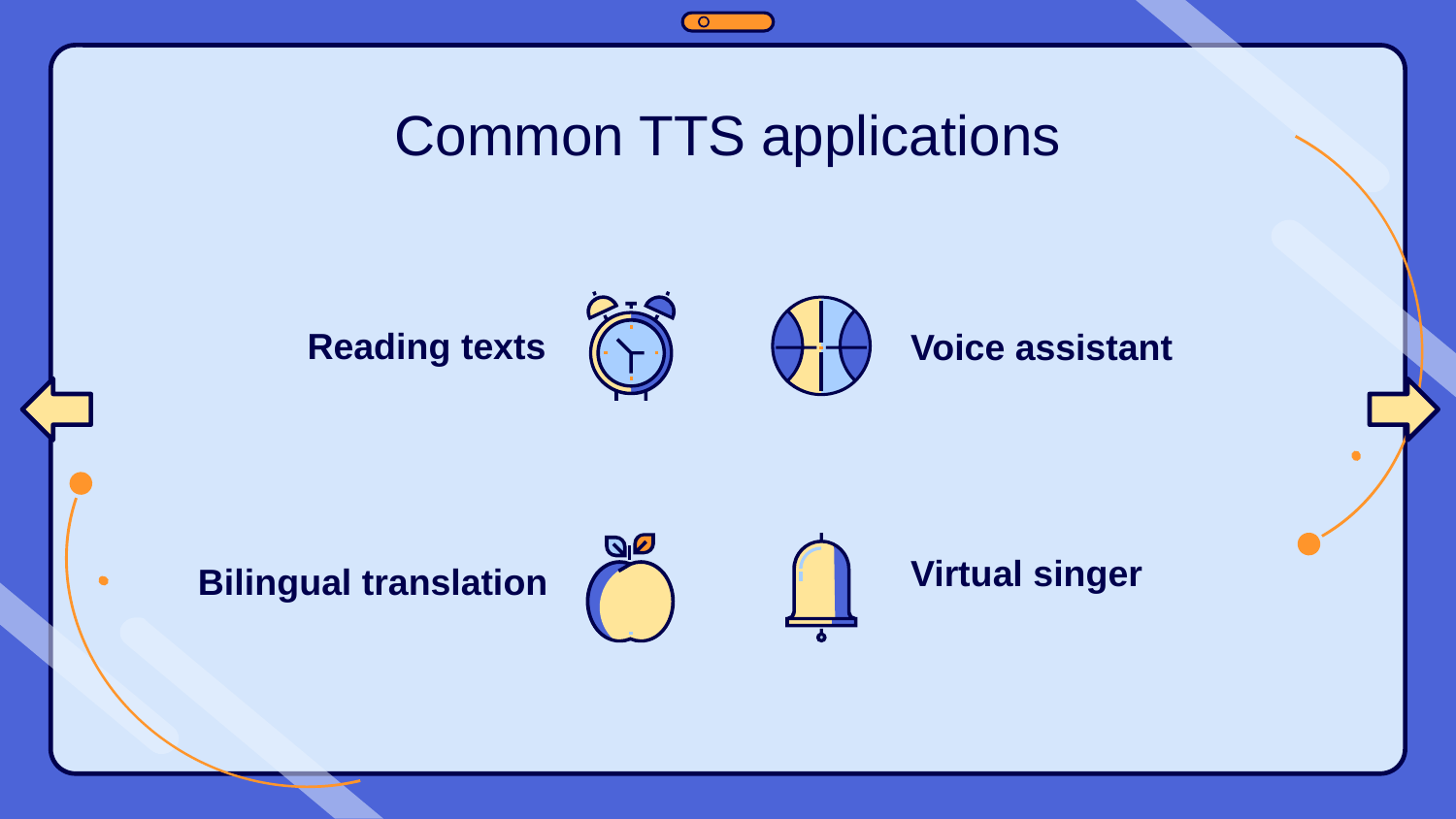

# Common TTS applications

Reading texts
Voice assistant

Virtual singer
Bilingual translation